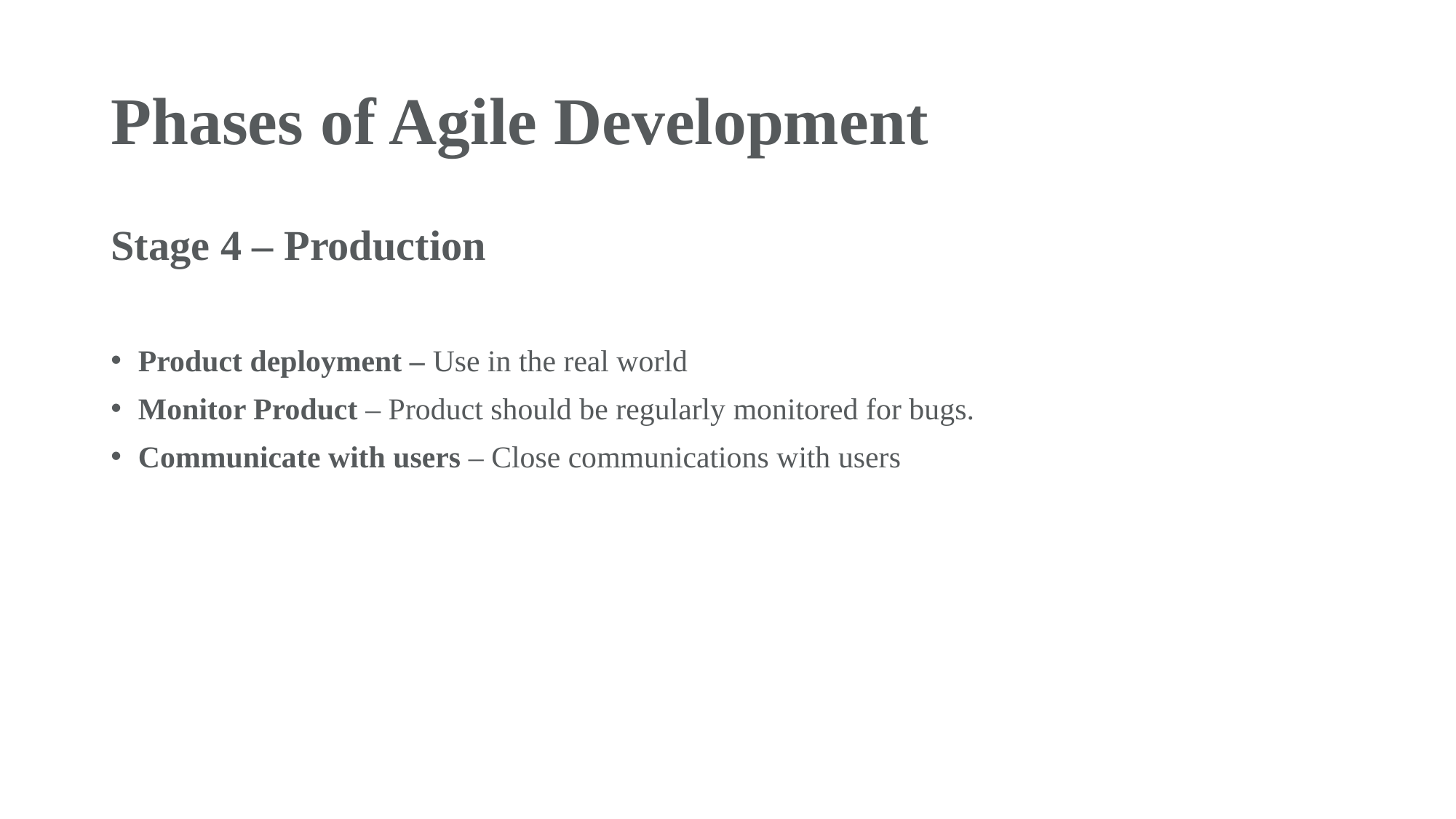

# Phases of Agile Development
Stage 4 – Production

Product deployment – Use in the real world
Monitor Product – Product should be regularly monitored for bugs.
Communicate with users – Close communications with users